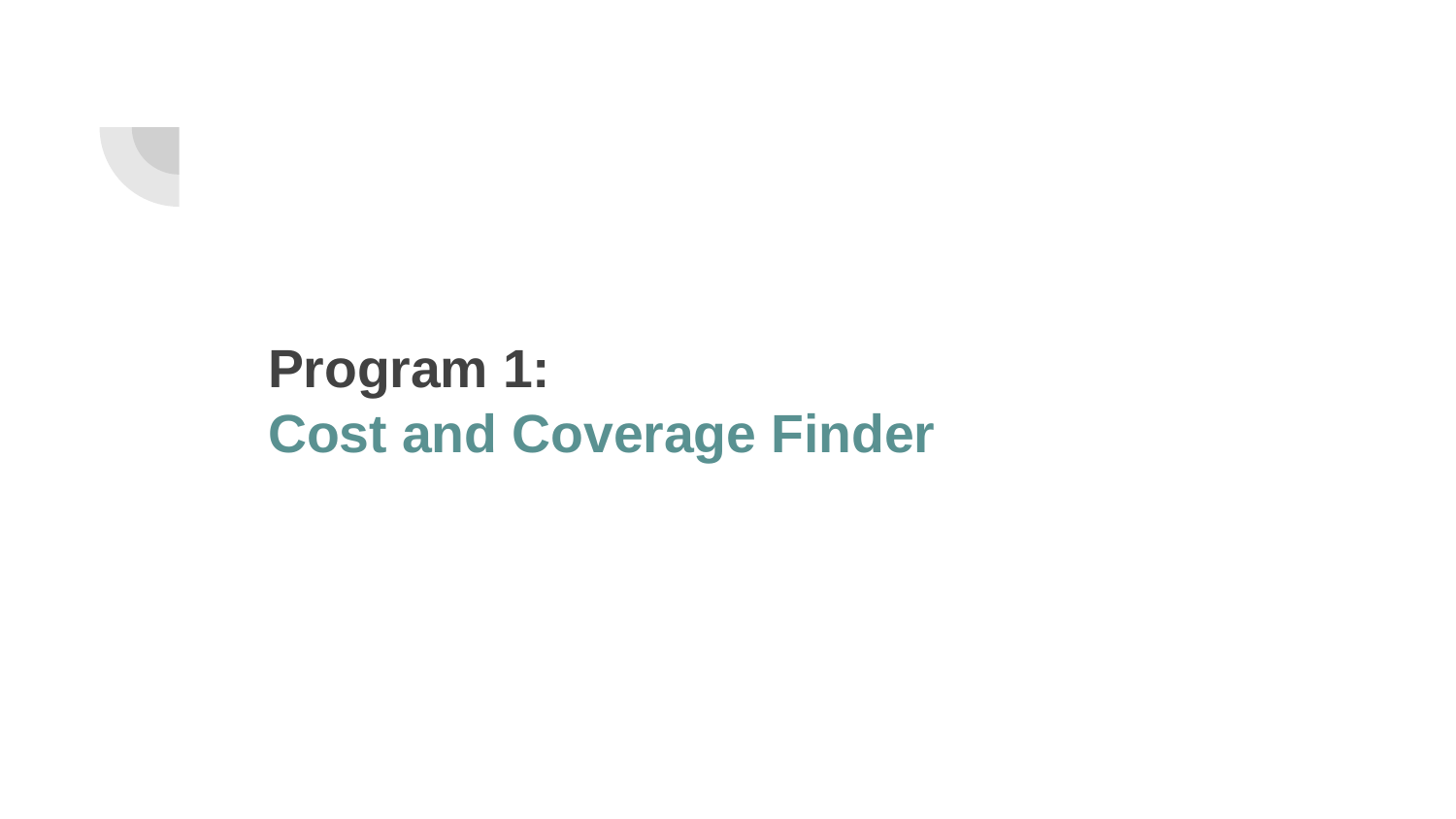

# Program 1:
Cost and Coverage Finder